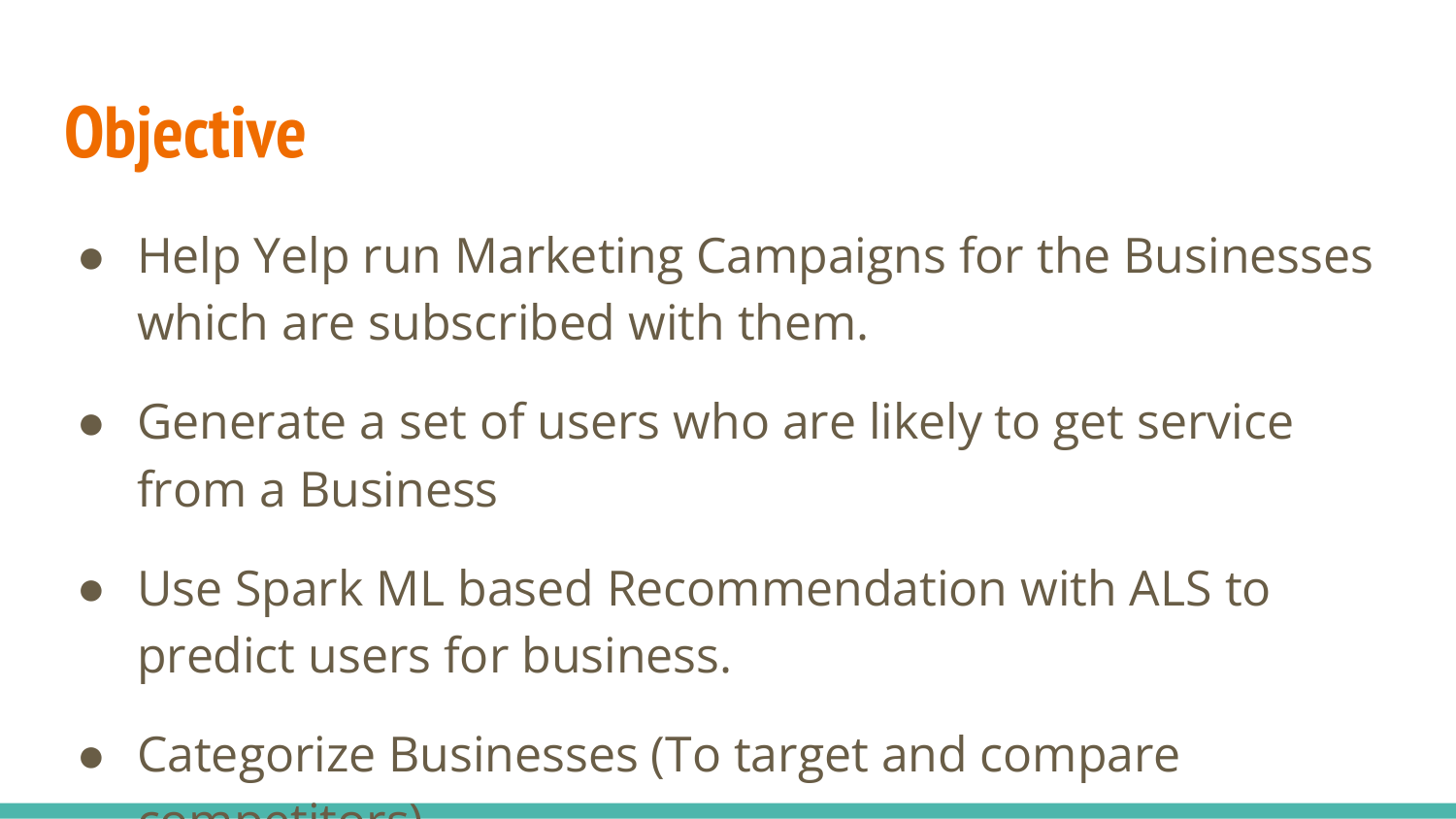

# Objective
Help Yelp run Marketing Campaigns for the Businesses which are subscribed with them.
Generate a set of users who are likely to get service from a Business
Use Spark ML based Recommendation with ALS to predict users for business.
Categorize Businesses (To target and compare competitors)